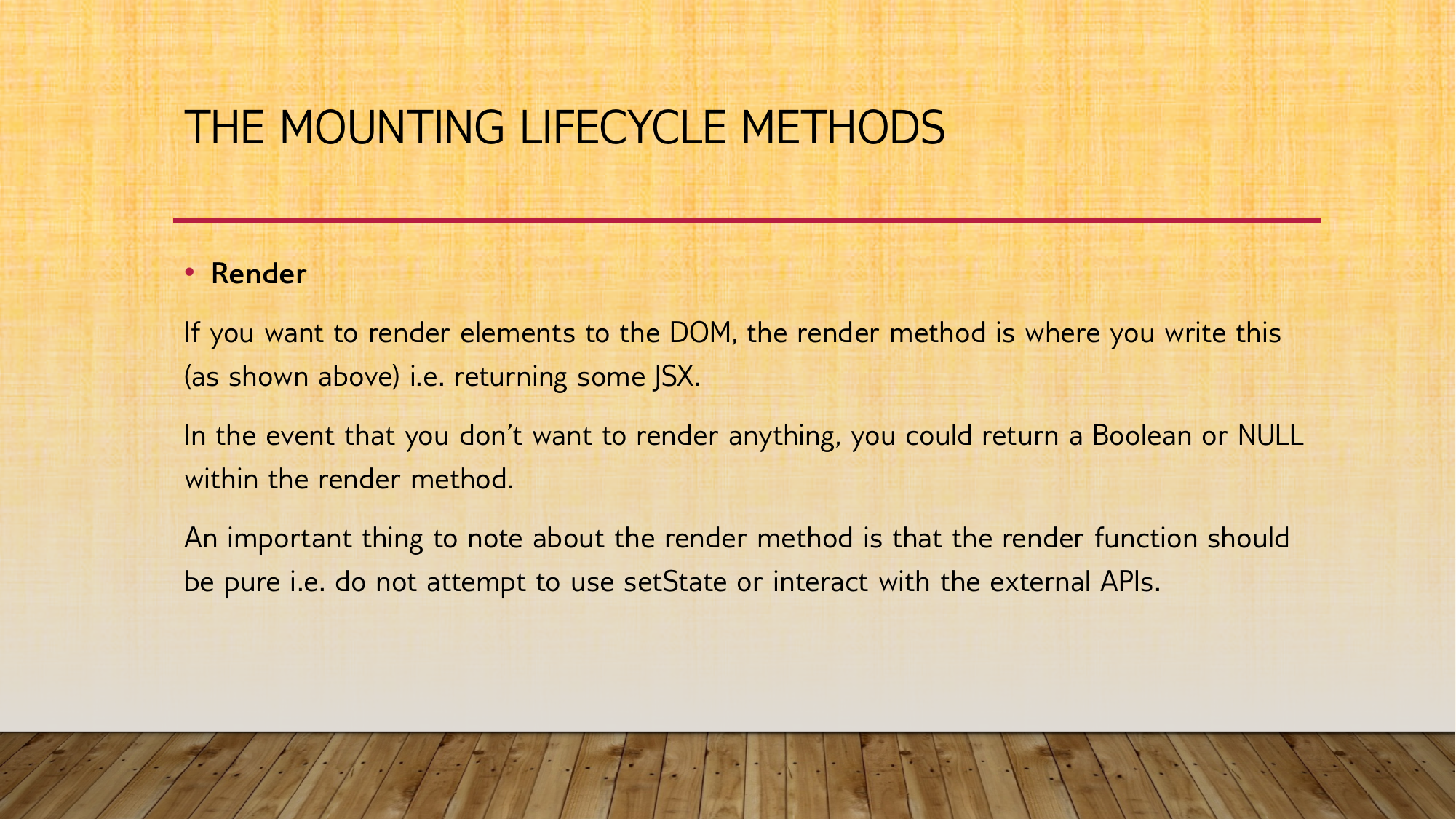

# The mounting lifecycle methods
Render
If you want to render elements to the DOM, the render method is where you write this (as shown above) i.e. returning some JSX.
In the event that you don’t want to render anything, you could return a Boolean or NULL within the render method.
An important thing to note about the render method is that the render function should be pure i.e. do not attempt to use setState or interact with the external APIs.